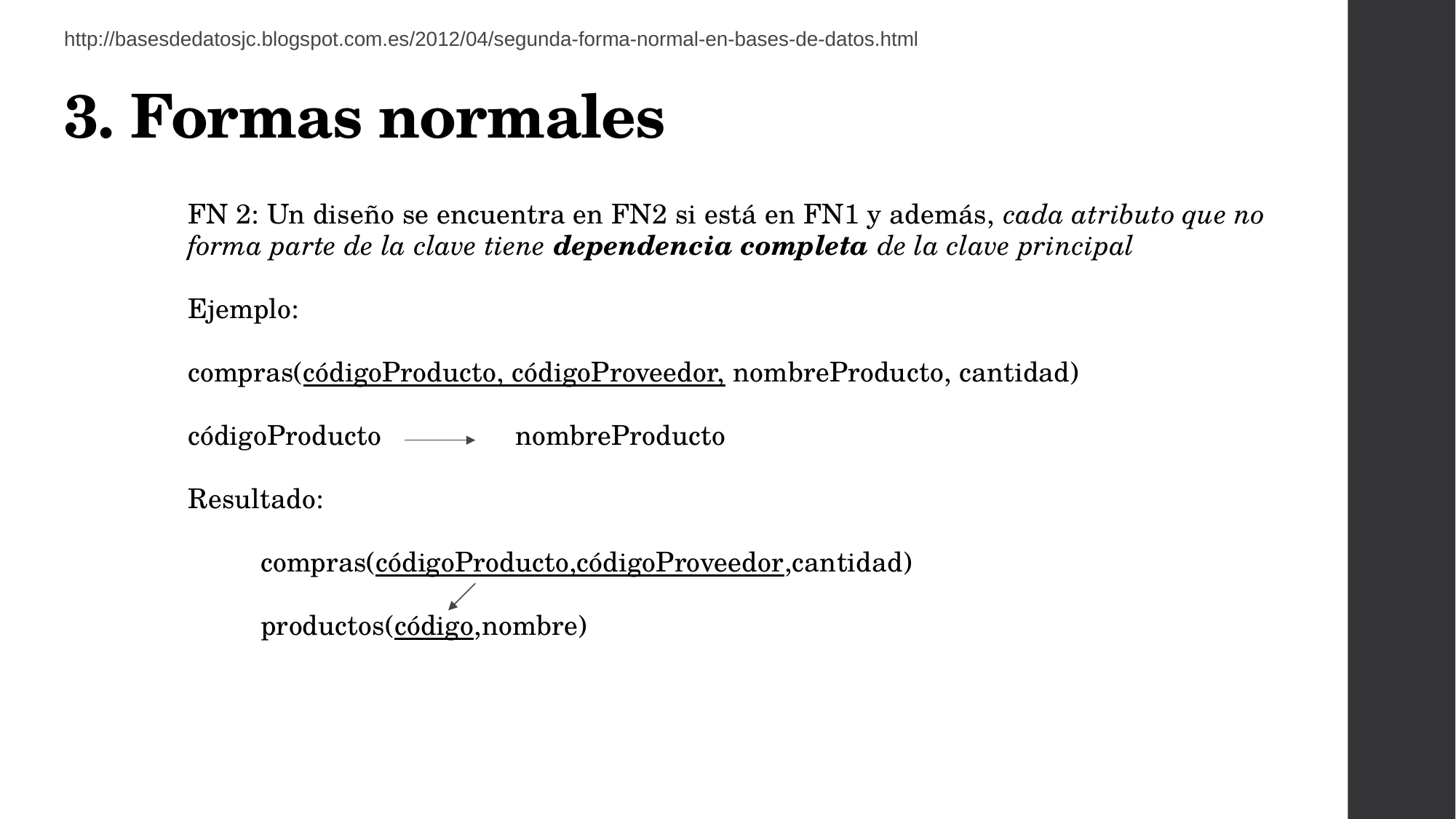

http://basesdedatosjc.blogspot.com.es/2012/04/segunda-forma-normal-en-bases-de-datos.html
# 3. Formas normales
FN 2: Un diseño se encuentra en FN2 si está en FN1 y además, cada atributo que no forma parte de la clave tiene dependencia completa de la clave principal
Ejemplo:
compras(códigoProducto, códigoProveedor, nombreProducto, cantidad)
códigoProducto 		nombreProducto
Resultado:
compras(códigoProducto,códigoProveedor,cantidad)
productos(código,nombre)